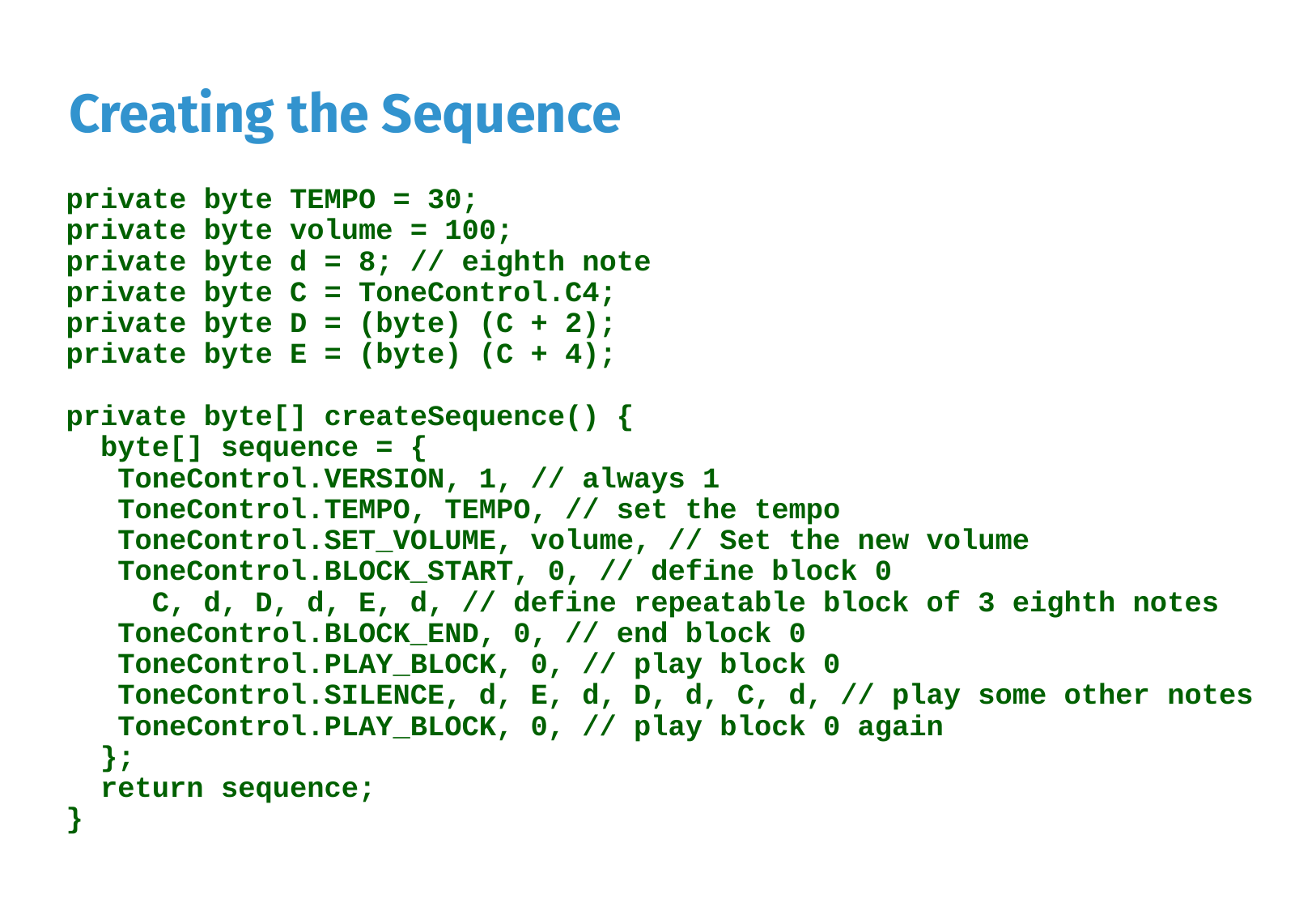

# Creating the Sequence
private byte TEMPO = 30;
private byte volume = 100;
private byte d = 8; // eighth note
private byte C = ToneControl.C4;
private byte D = (byte) (C + 2);
private byte E = (byte) (C + 4);

private byte[] createSequence() {
  byte[] sequence = {
   ToneControl.VERSION, 1, // always 1
   ToneControl.TEMPO, TEMPO, // set the tempo
   ToneControl.SET_VOLUME, volume, // Set the new volume
   ToneControl.BLOCK_START, 0, // define block 0
     C, d, D, d, E, d, // define repeatable block of 3 eighth notes
   ToneControl.BLOCK_END, 0, // end block 0
   ToneControl.PLAY_BLOCK, 0, // play block 0
   ToneControl.SILENCE, d, E, d, D, d, C, d, // play some other notes
   ToneControl.PLAY_BLOCK, 0, // play block 0 again
  };
  return sequence;
}